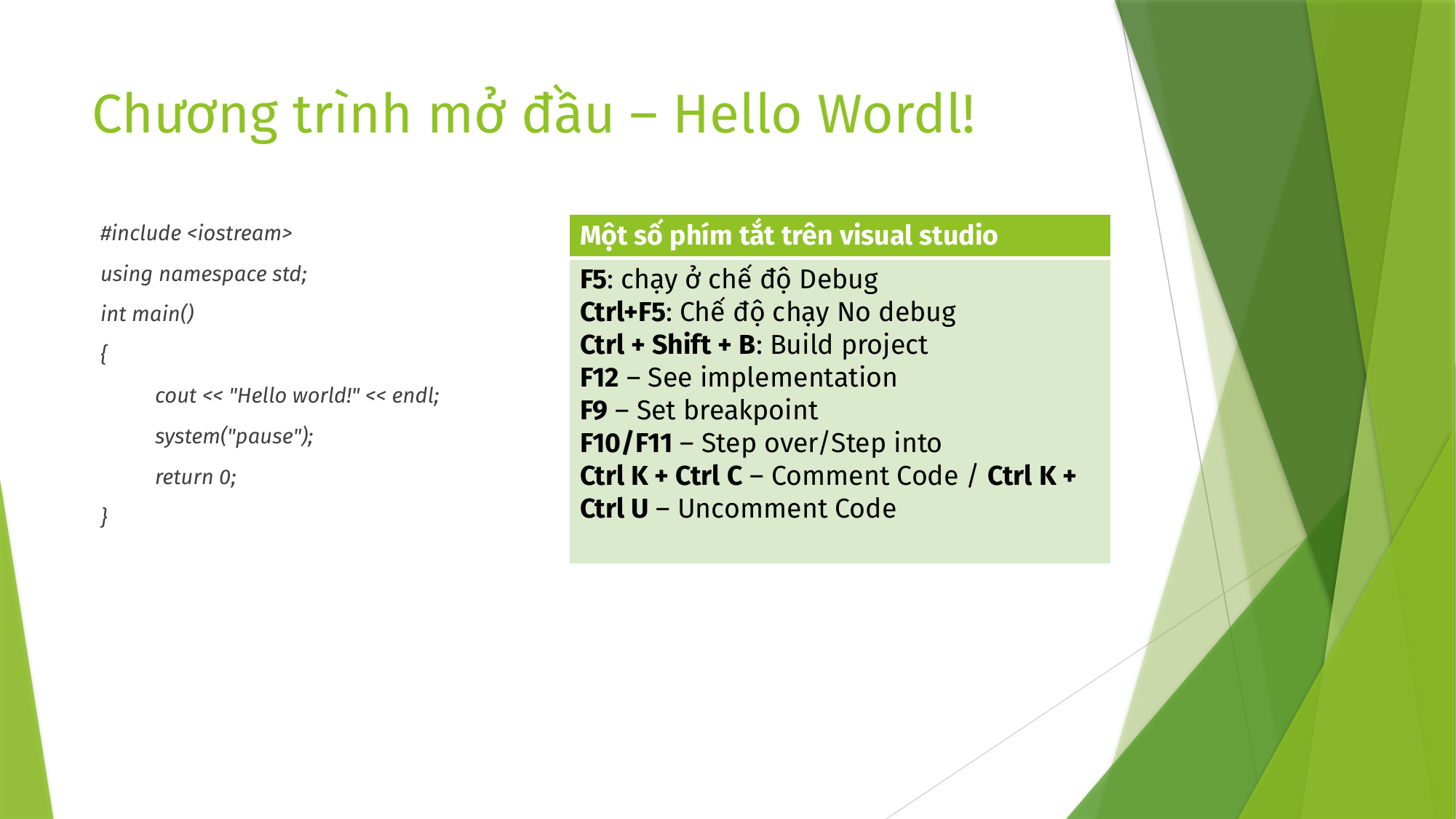

# Chương trình mở đầu – Hello Wordl!
#include <iostream>
using namespace std;
int main()
{
cout << "Hello world!" << endl;
system("pause");
return 0;
}

| Một số phím tắt trên visual studio |
| --- |
| F5: chạy ở chế độ Debug Ctrl+F5: Chế độ chạy No debug Ctrl + Shift + B: Build project F12 – See implementation F9 – Set breakpoint F10/F11 – Step over/Step into Ctrl K + Ctrl C – Comment Code / Ctrl K + Ctrl U – Uncomment Code |